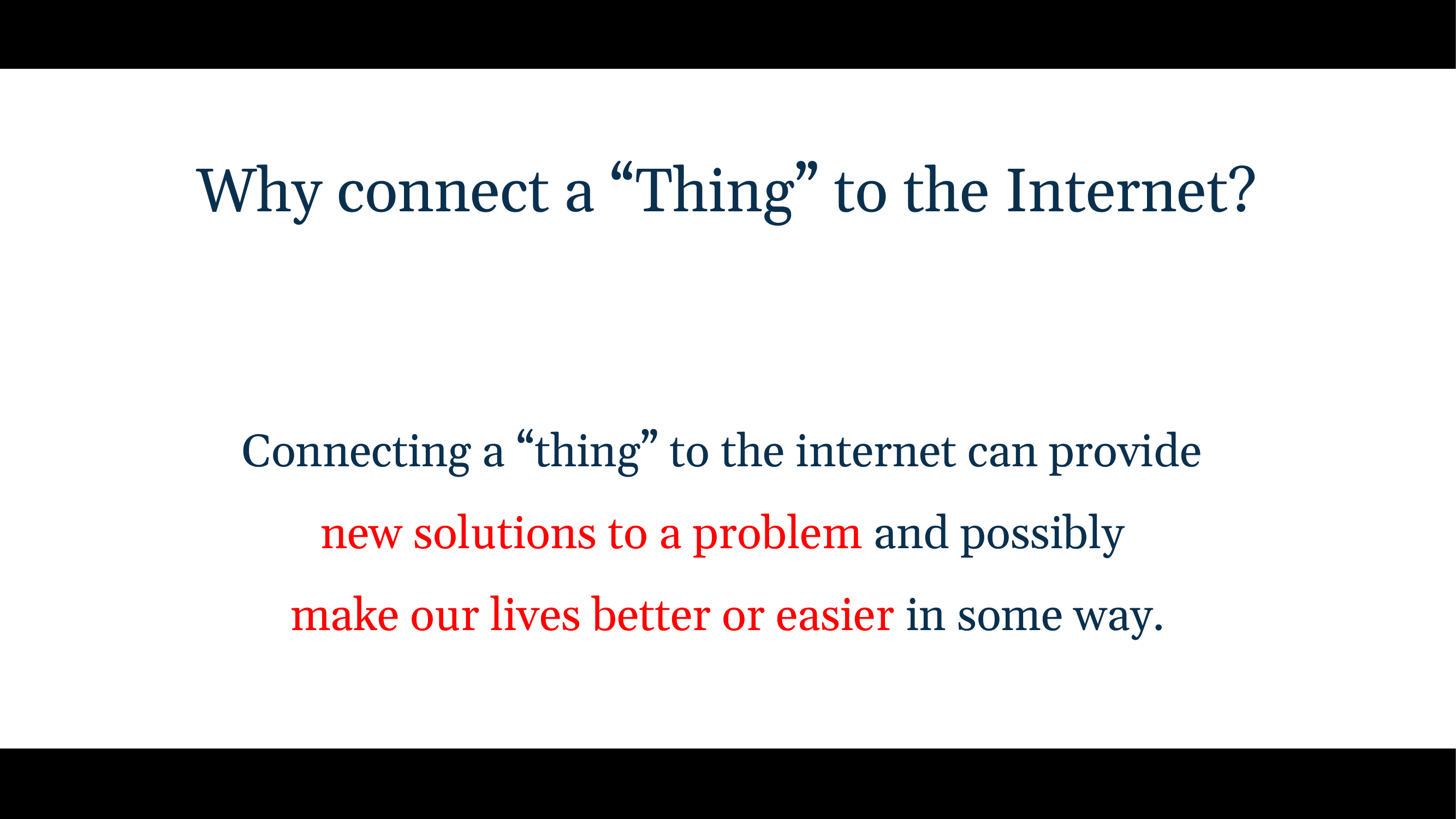

# Why connect a “Thing” to the Internet?
Connecting a “thing” to the internet can provide
new solutions to a problem and possibly
make our lives better or easier in some way.